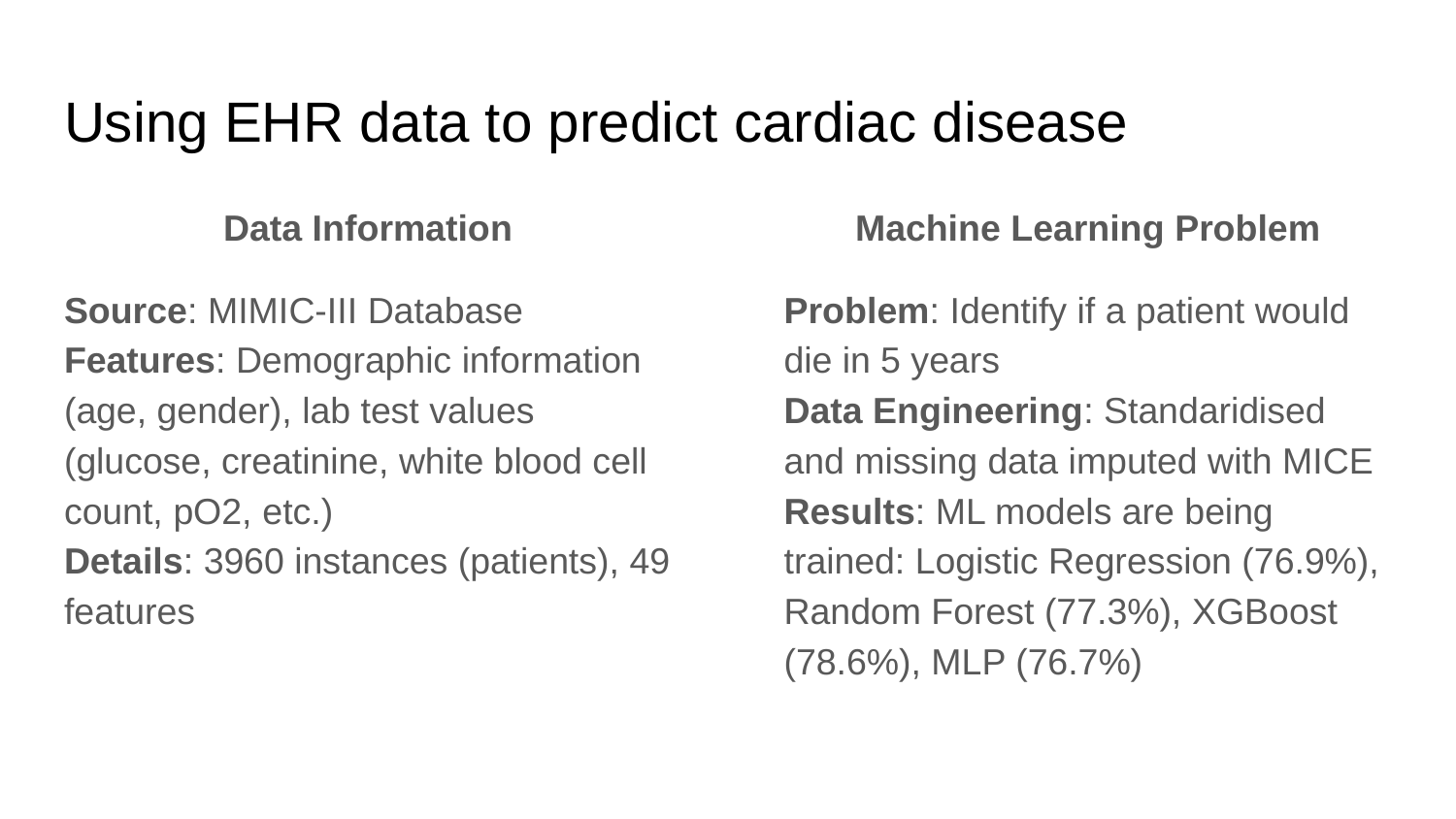

# Using EHR data to predict cardiac disease

Data Information
Source: MIMIC-III Database
Features: Demographic information (age, gender), lab test values (glucose, creatinine, white blood cell count, pO2, etc.)
Details: 3960 instances (patients), 49 features
Machine Learning Problem
Problem: Identify if a patient would die in 5 years
Data Engineering: Standaridised and missing data imputed with MICE
Results: ML models are being trained: Logistic Regression (76.9%), Random Forest (77.3%), XGBoost (78.6%), MLP (76.7%)